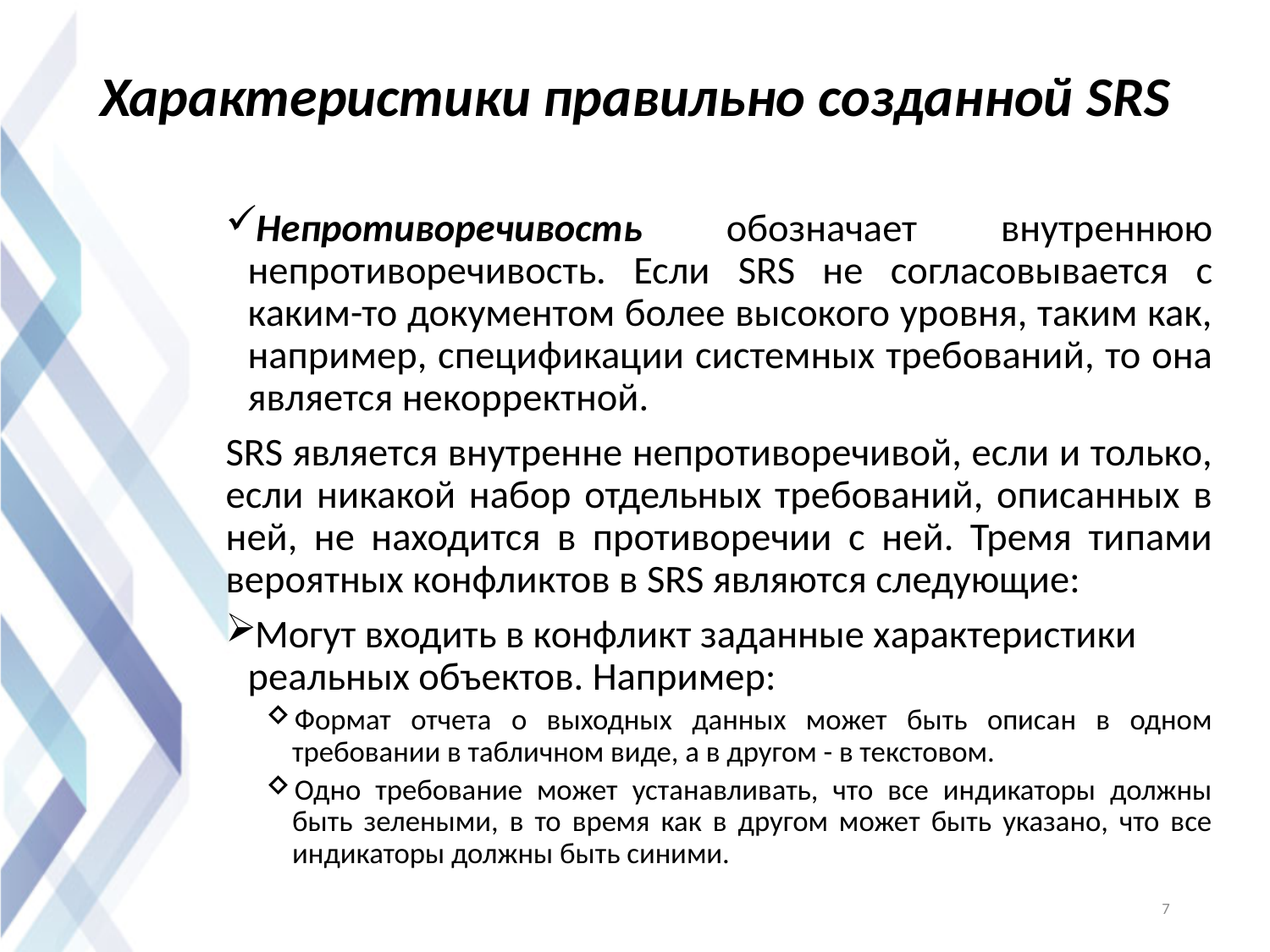

# Характеристики правильно созданной SRS
Непротиворечивость обозначает внутреннюю непротиворечивость. Если SRS не согласовывается с каким-то документом более высокого уровня, таким как, например, спецификации системных требований, то она является некорректной.
SRS является внутренне непротиворечивой, если и только, если никакой набор отдельных требований, описанных в ней, не находится в противоречии с ней. Тремя типами вероятных конфликтов в SRS являются следующие:
Могут входить в конфликт заданные характеристики реальных объектов. Например:
Формат отчета о выходных данных может быть описан в одном требовании в табличном виде, а в другом - в текстовом.
Одно требование может устанавливать, что все индикаторы должны быть зелеными, в то время как в другом может быть указано, что все индикаторы должны быть синими.

7